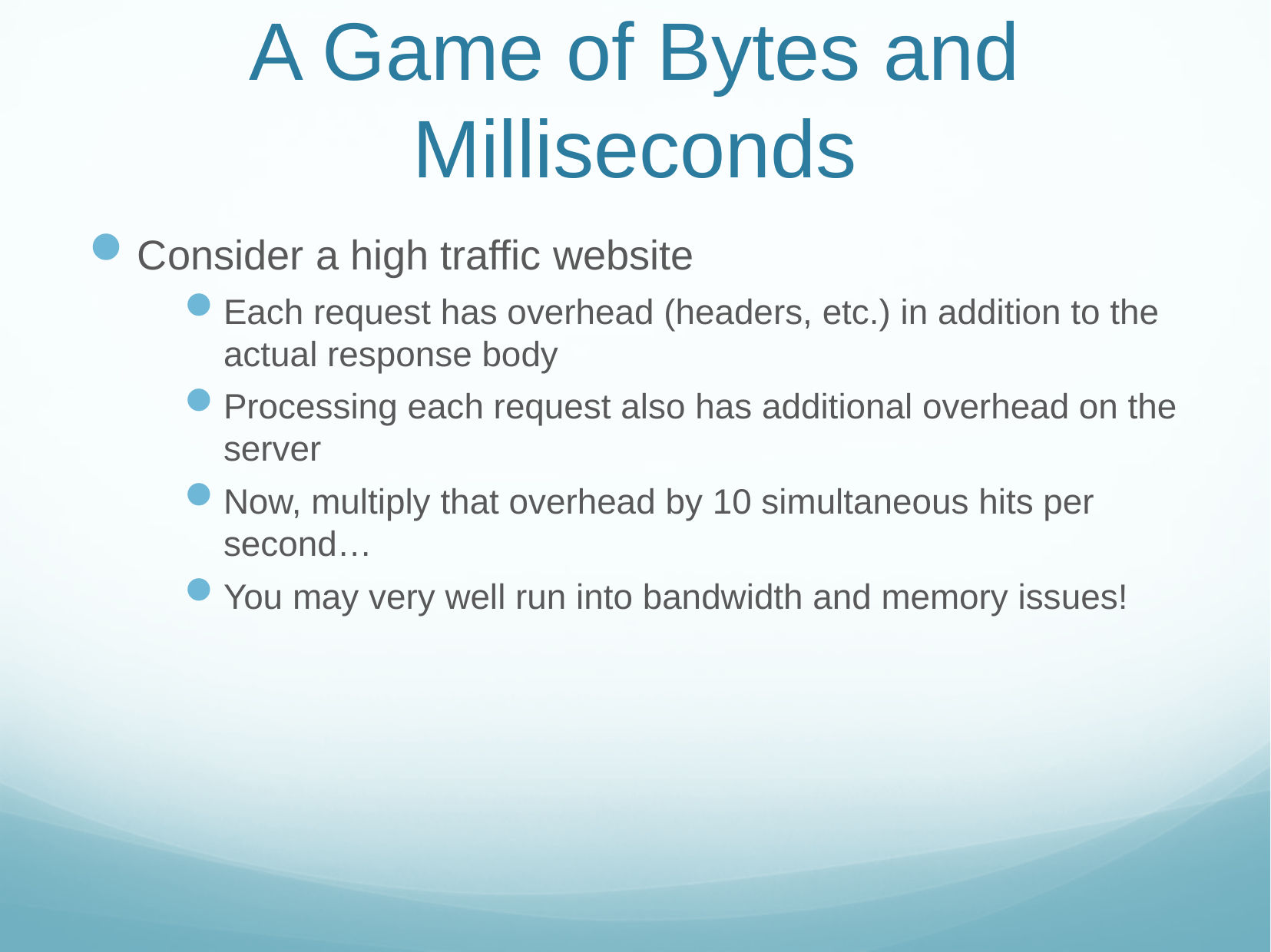

# A Game of Bytes and Milliseconds
Consider a high traffic website
Each request has overhead (headers, etc.) in addition to the actual response body
Processing each request also has additional overhead on the server
Now, multiply that overhead by 10 simultaneous hits per second…
You may very well run into bandwidth and memory issues!